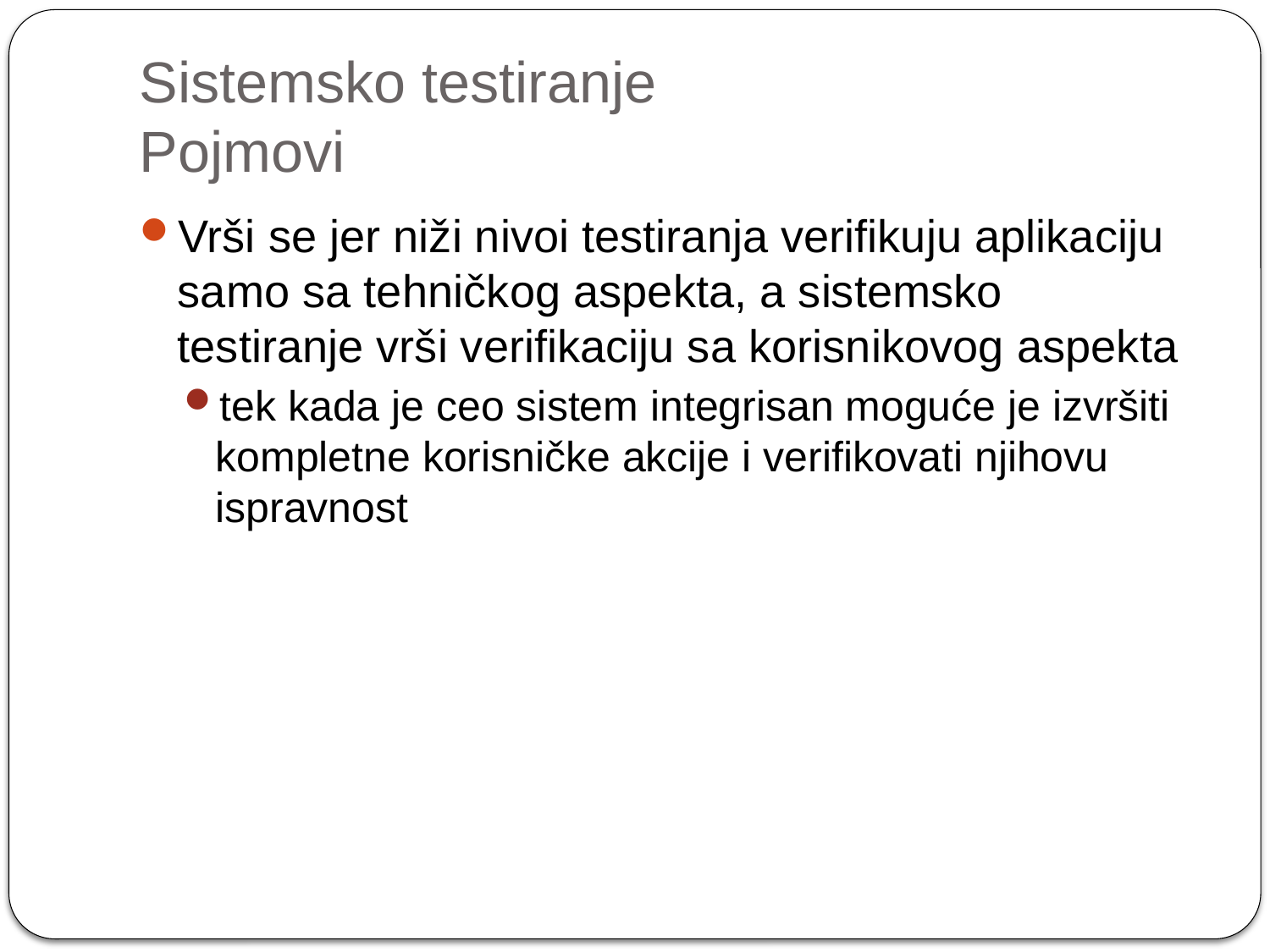

# Sistemsko testiranje Pojmovi
Vrši se jer niži nivoi testiranja verifikuju aplikaciju samo sa tehničkog aspekta, a sistemsko testiranje vrši verifikaciju sa korisnikovog aspekta
tek kada je ceo sistem integrisan moguće je izvršiti kompletne korisničke akcije i verifikovati njihovu ispravnost